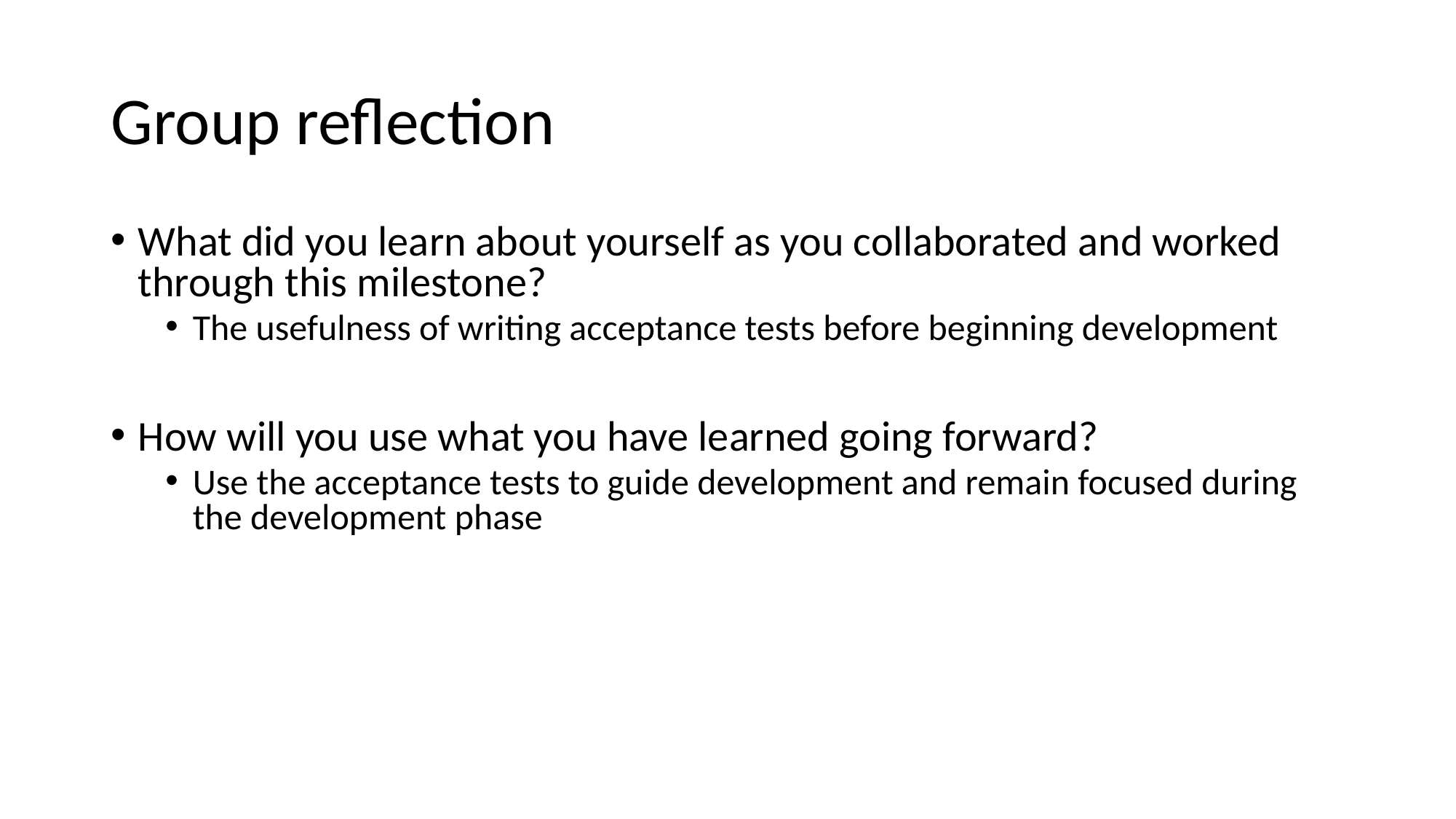

# Group reflection
What did you learn about yourself as you collaborated and worked through this milestone?
The usefulness of writing acceptance tests before beginning development

How will you use what you have learned going forward?
Use the acceptance tests to guide development and remain focused during the development phase